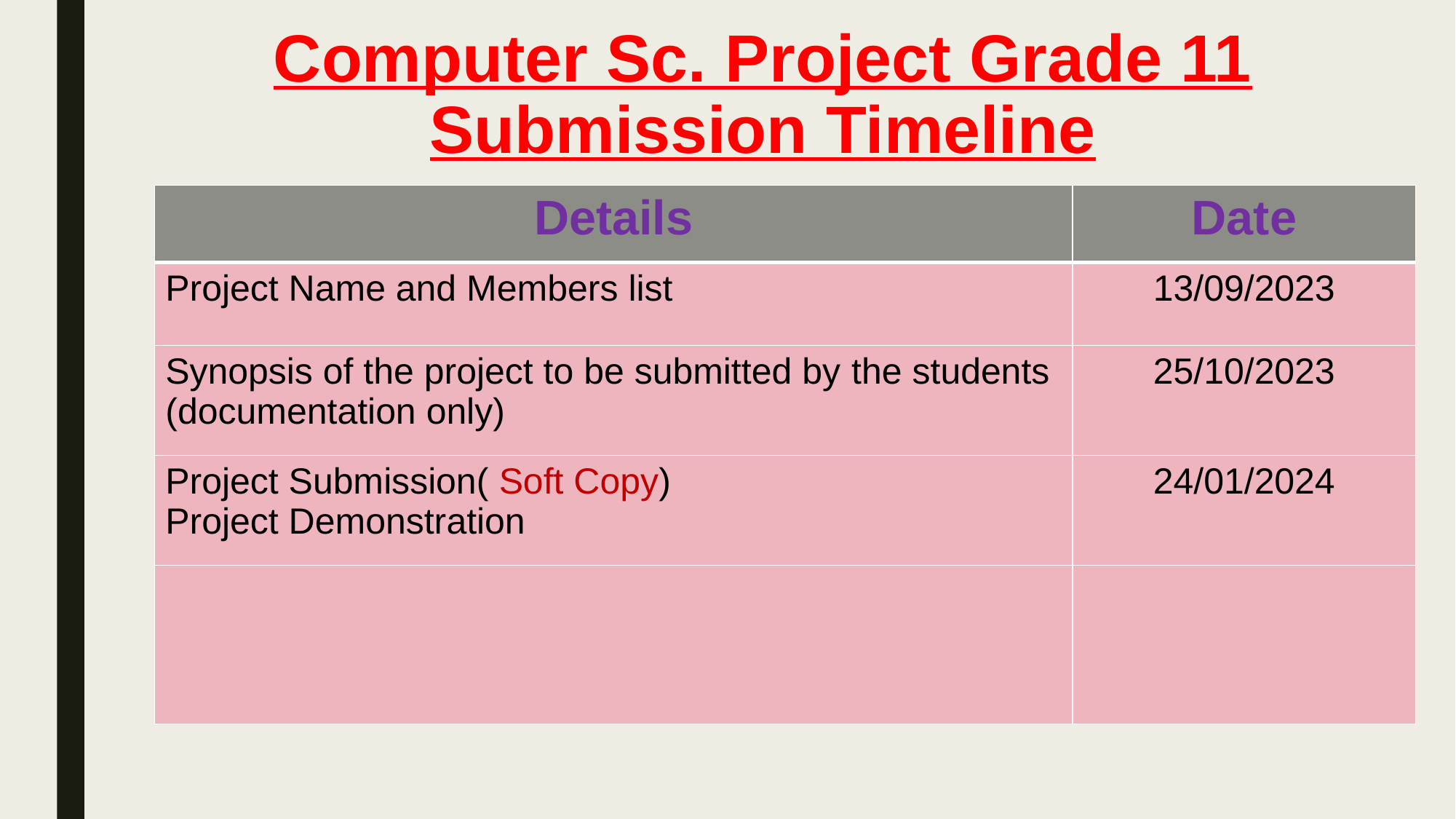

# Computer Sc. Project Grade 11 Submission Timeline
| Details | Date |
| --- | --- |
| Project Name and Members list | 13/09/2023 |
| Synopsis of the project to be submitted by the students (documentation only) | 25/10/2023 |
| Project Submission( Soft Copy) Project Demonstration | 24/01/2024 |
|  |  |